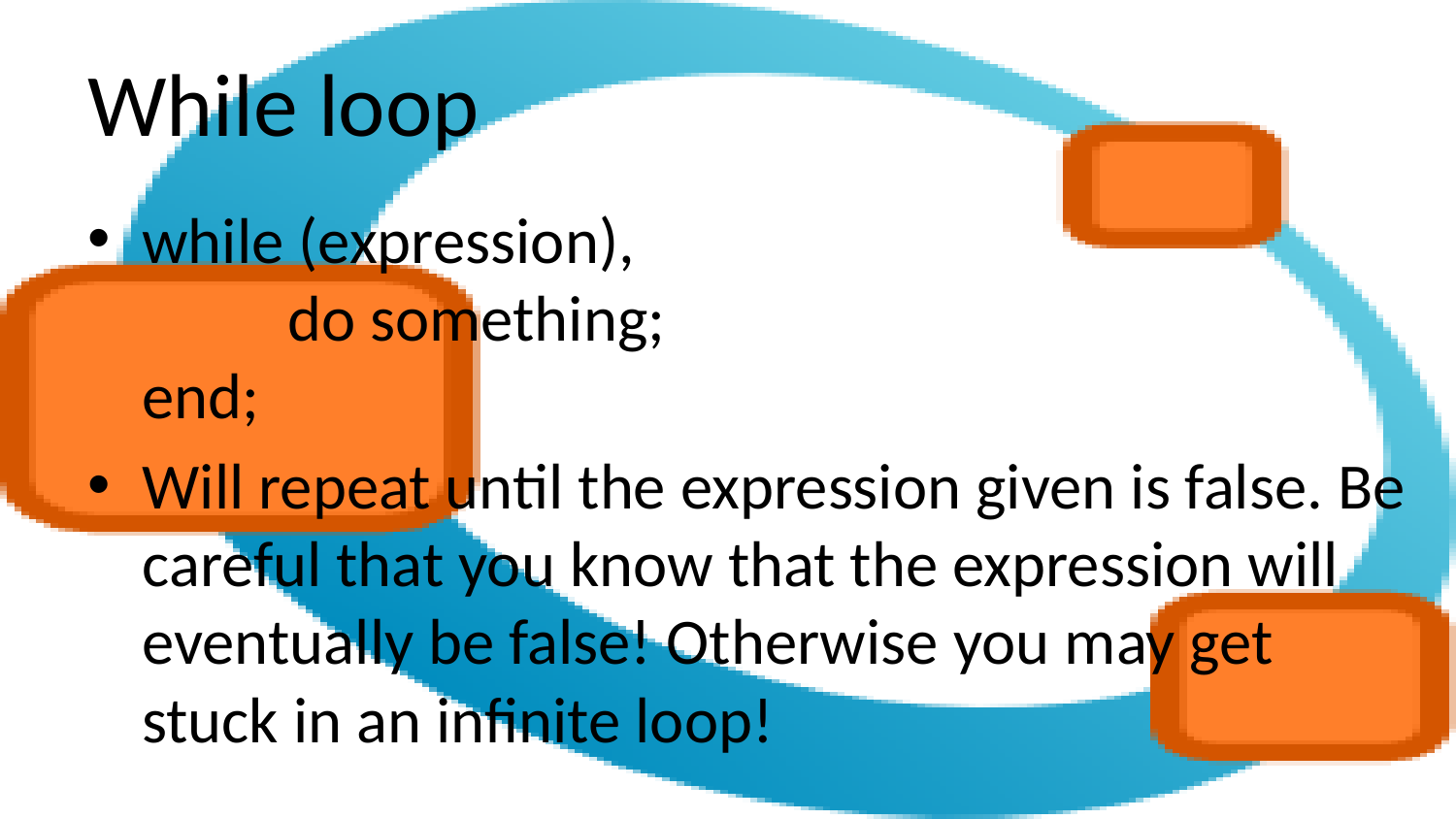

# While loop
while (expression),
	do something;
end;
Will repeat until the expression given is false. Be careful that you know that the expression will eventually be false! Otherwise you may get stuck in an infinite loop!